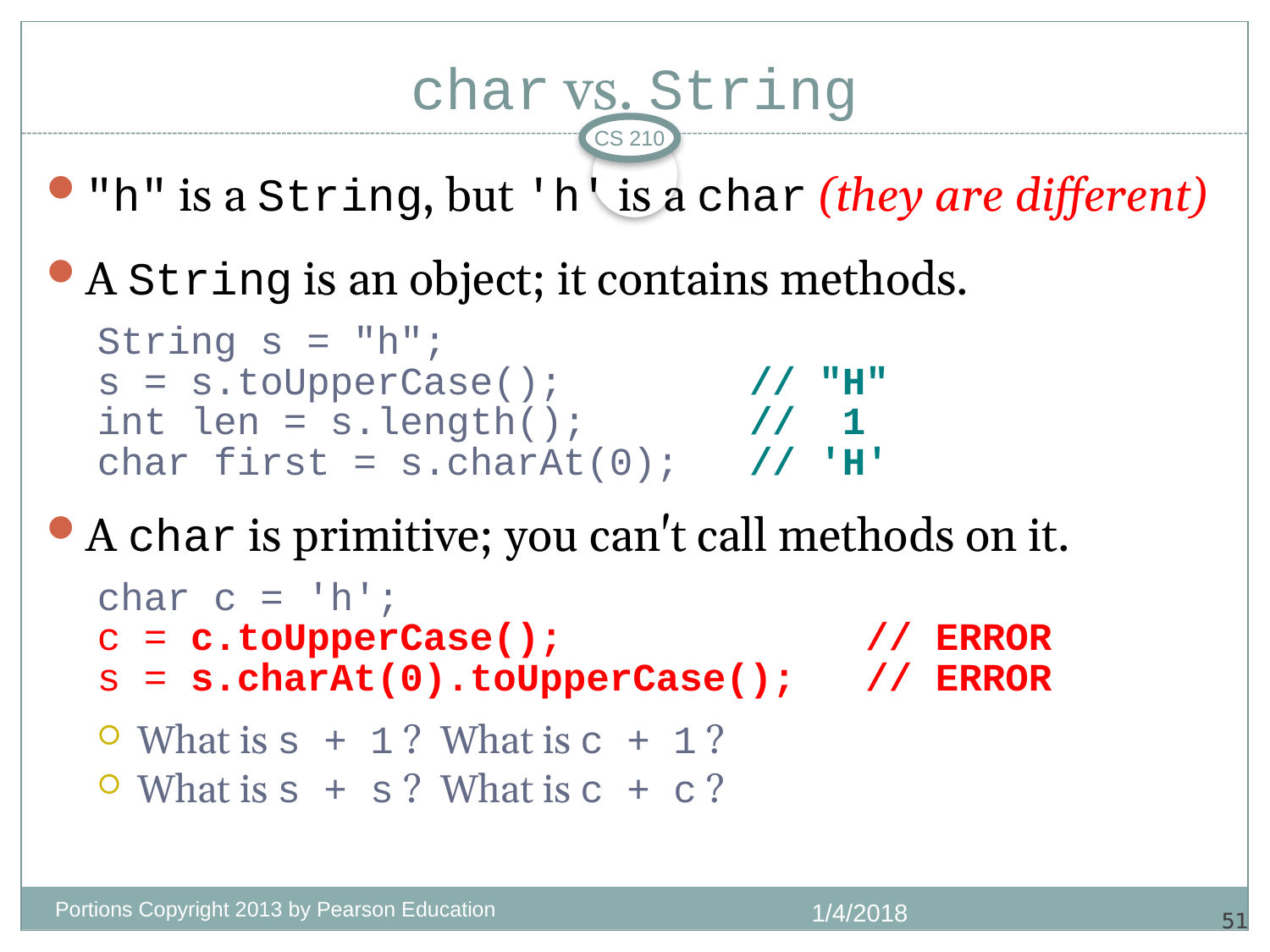

# char vs. String
CS 210
"h" is a String, but 'h' is a char (they are different)

A String is an object; it contains methods.

String s = "h";
s = s.toUpperCase();        // "H"
int len = s.length();       //  1
char first = s.charAt(0);   // 'H'

A char is primitive; you can't call methods on it.

char c = 'h';
c = c.toUpperCase();             // ERROR
s = s.charAt(0).toUpperCase();   // ERROR

What is s + 1 ?  What is c + 1 ?
What is s + s ?  What is c + c ?
Portions Copyright 2013 by Pearson Education
1/4/2018